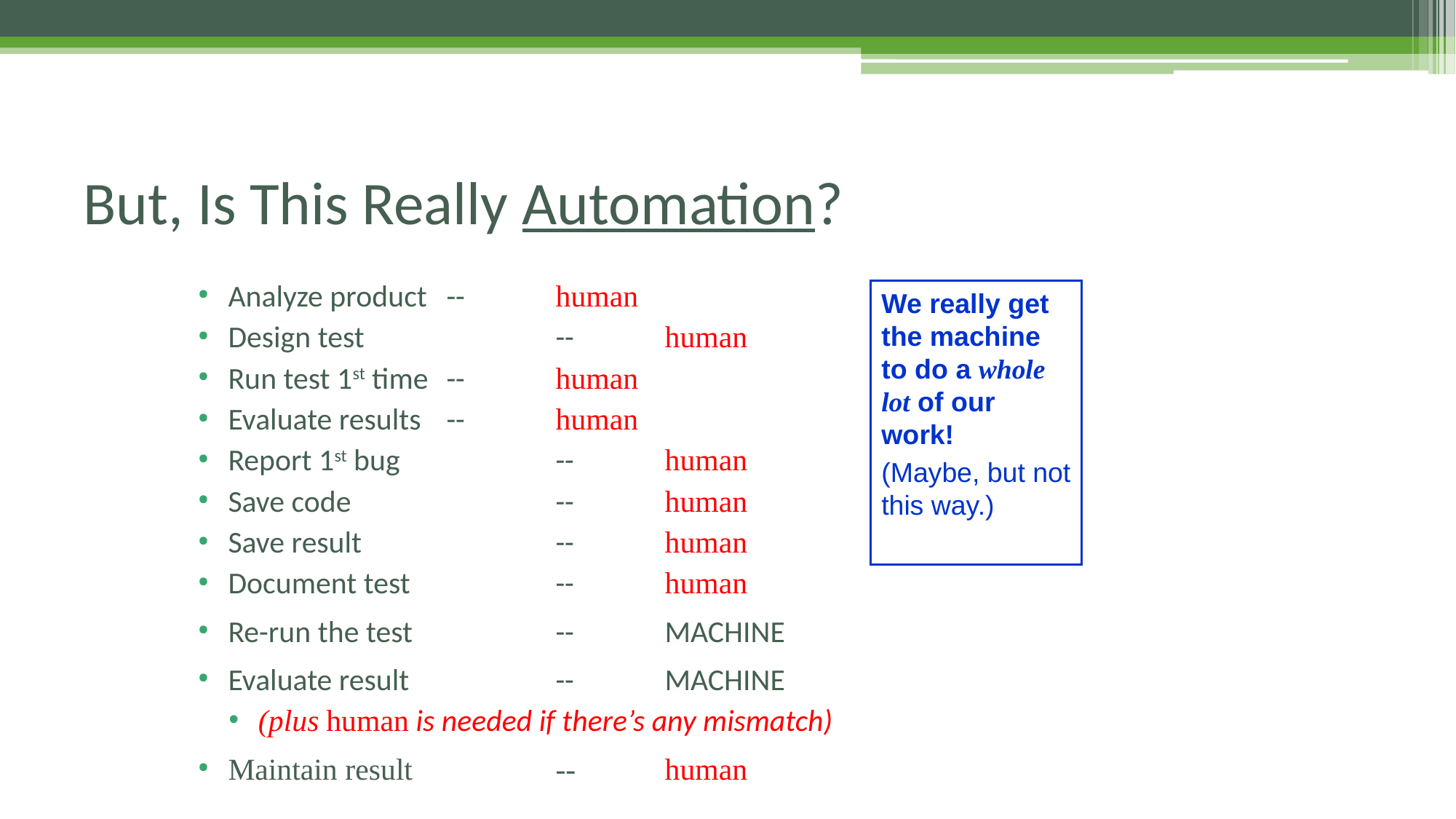

# But, Is This Really Automation?
Analyze product	--	human
Design test		--	human
Run test 1st time	--	human
Evaluate results	--	human
Report 1st bug		--	human
Save code		--	human
Save result		--	human
Document test		--	human
Re-run the test		--	MACHINE
Evaluate result		--	MACHINE
(plus human is needed if there’s any mismatch)
Maintain result		--	human
We really get the machine to do a whole lot of our work!
(Maybe, but not this way.)